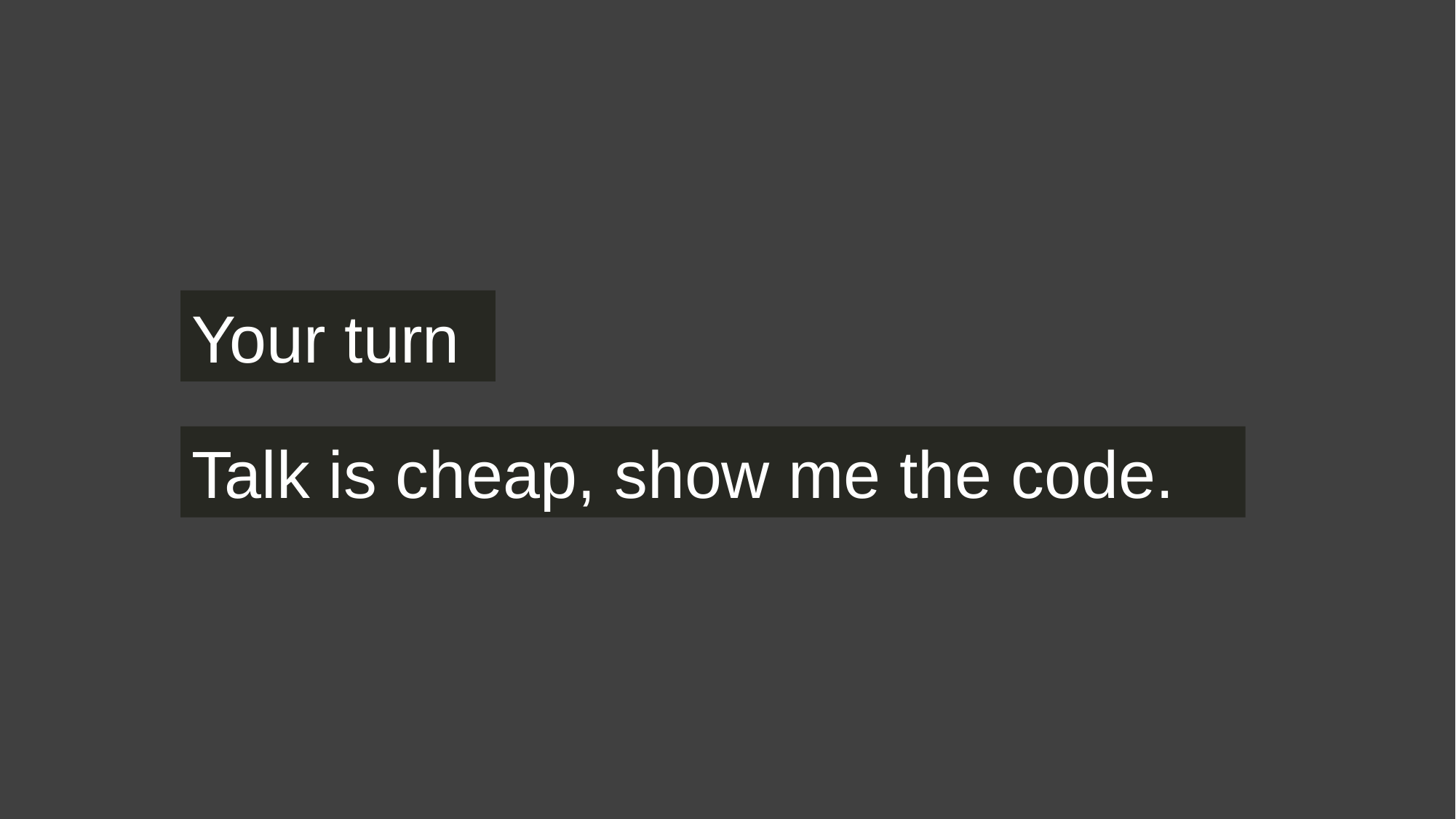

Your turn
Talk is cheap, show me the code.